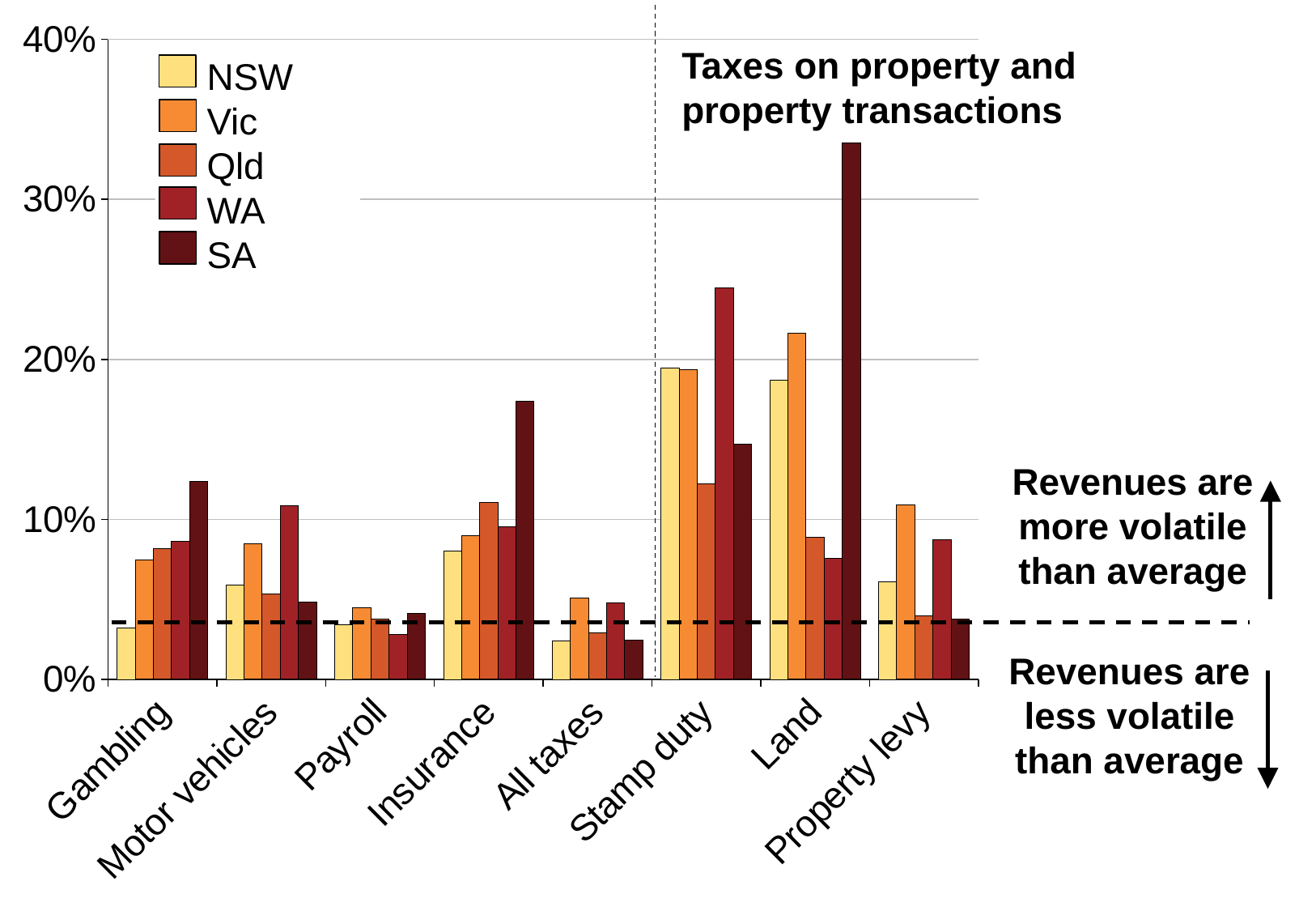

### Chart

| Category | NSW | Vic | Qld | WA | SA |
|---|---|---|---|---|---|
| Gambling | 0.0323741689488291 | 0.07458141476568 | 0.0819209327375373 | 0.0862544641972493 | 0.123591397966067 |
| Motor vehicles | 0.0592169485360358 | 0.0846633858371415 | 0.053303550964902 | 0.10842162639975 | 0.0482647237321225 |
| Payroll | 0.0339581681371588 | 0.0448360436101062 | 0.0377370805554607 | 0.028255419294992 | 0.0412960720944387 |
| Insurance | 0.0801247735133602 | 0.0897706689294949 | 0.110305052049155 | 0.0954928355627946 | 0.173834211101168 |
| All taxes | 0.024252940269019 | 0.0510272535217437 | 0.0288213475825862 | 0.0475795049888074 | 0.0244321780042163 |
| Stamp duty | 0.194928847158349 | 0.193406107379696 | 0.122014279335984 | 0.244656781358688 | 0.146965979717842 |
| Land | 0.186891508055525 | 0.216473806795205 | 0.088872160068958 | 0.0756506650527717 | 0.335140469858298 |
| Property levy | 0.0610398075529613 | 0.108797791407736 | 0.0395119216022923 | 0.0873051851328793 | 0.0377447616740113 |
Taxes on property and property transactions
NSW
Vic
Qld
WA
SA

Revenues are more volatile than average
Revenues are less volatile than average